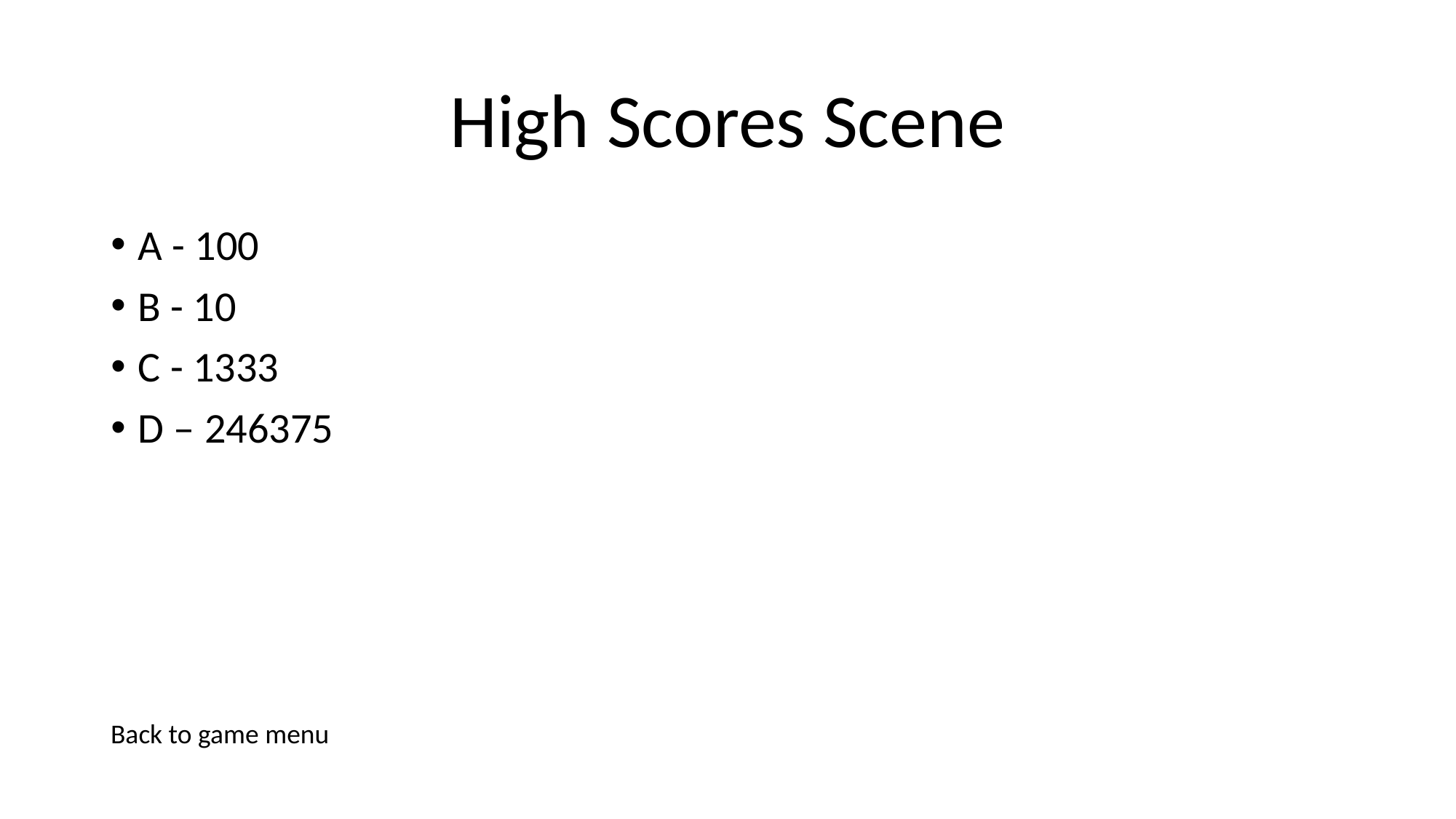

# High Scores Scene
A - 100
B - 10
C - 1333
D – 246375
Back to game menu